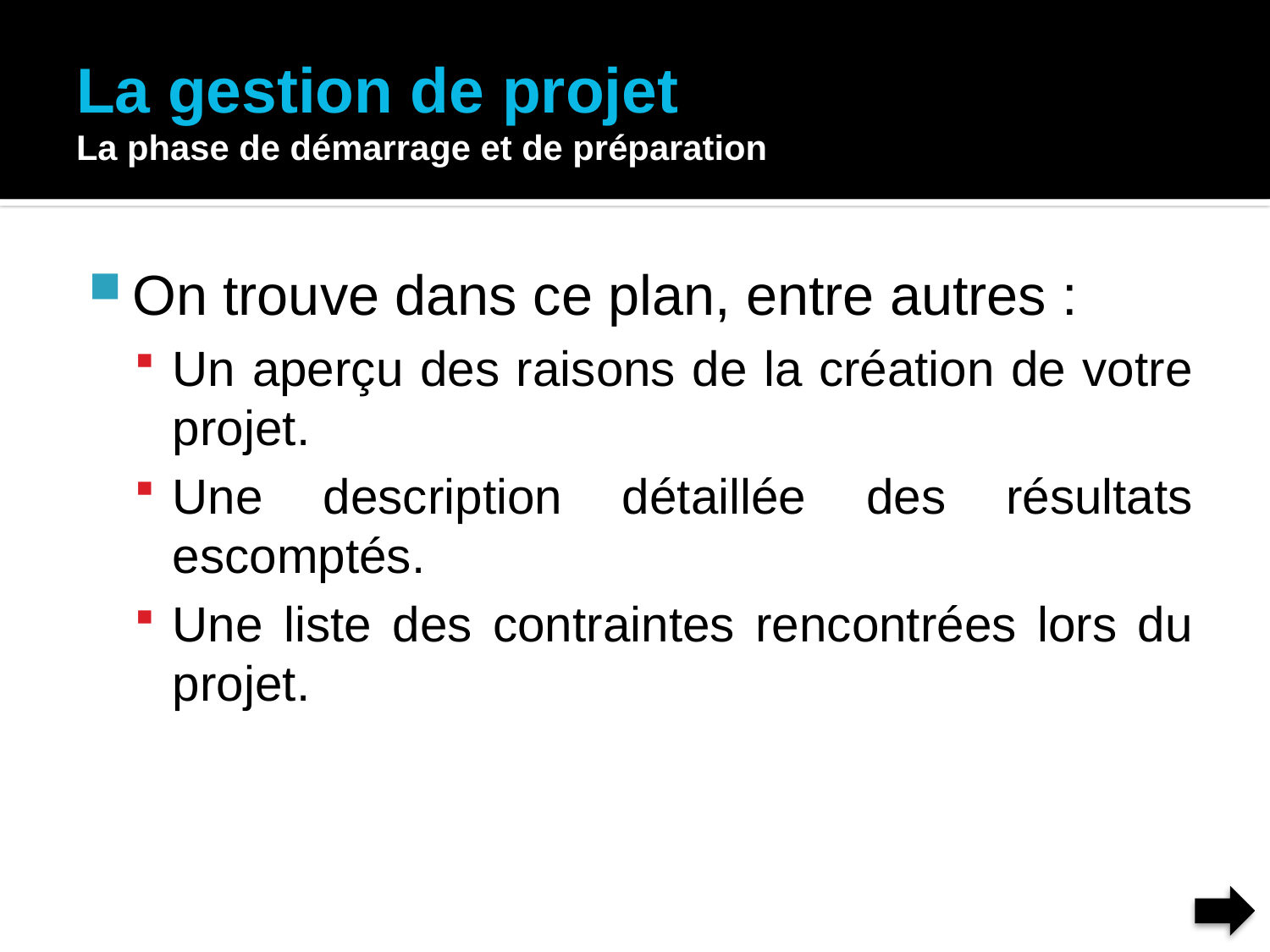

# La gestion de projet La phase de démarrage et de préparation
On trouve dans ce plan, entre autres :
Un aperçu des raisons de la création de votre projet.
Une description détaillée des résultats escomptés.
Une liste des contraintes rencontrées lors du projet.